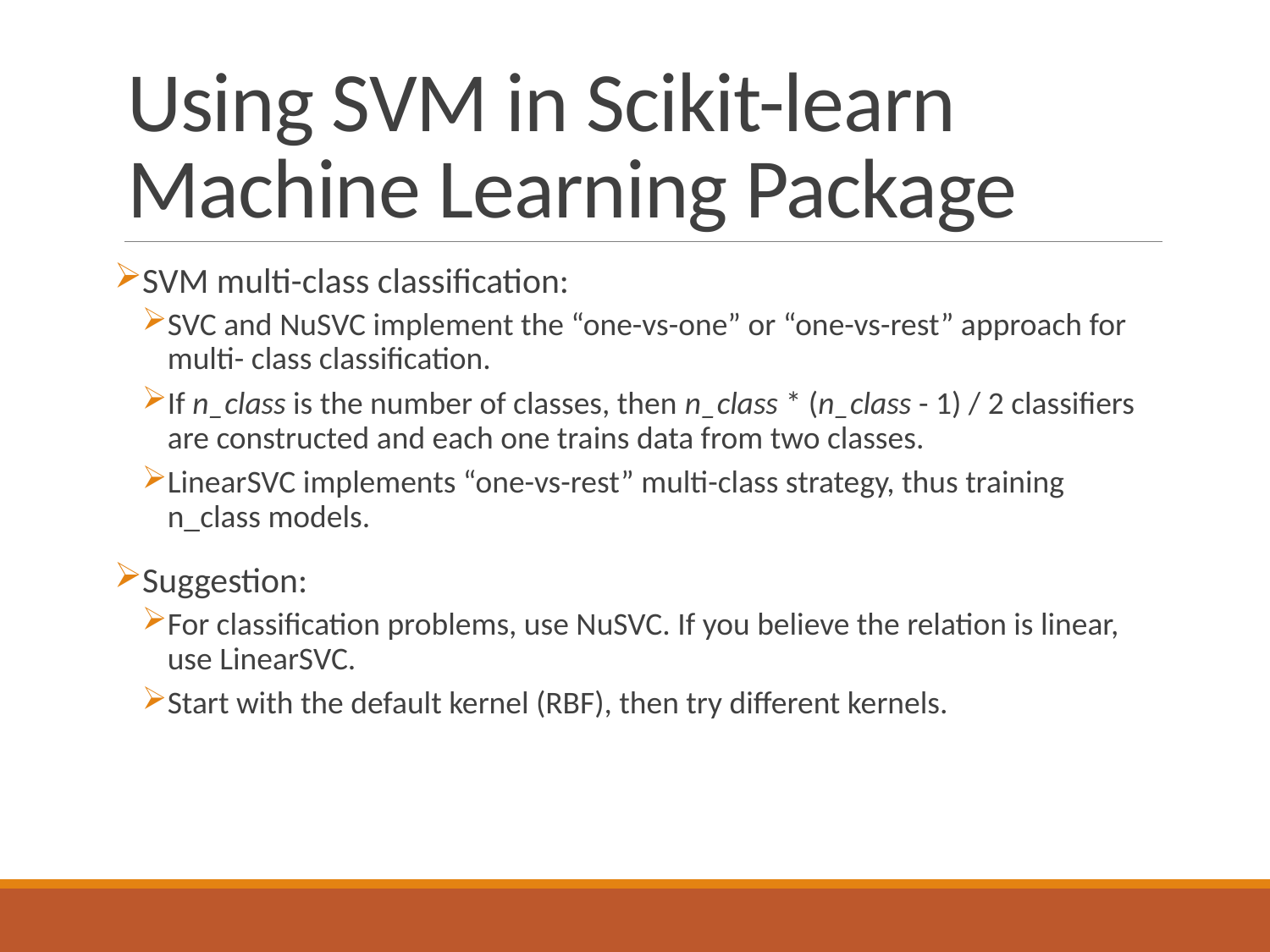

# Using SVM in Scikit-learn Machine Learning Package
SVM multi-class classification:
SVC and NuSVC implement the “one-vs-one” or “one-vs-rest” approach for multi- class classification.
If n_class is the number of classes, then n_class * (n_class - 1) / 2 classifiers are constructed and each one trains data from two classes.
LinearSVC implements “one-vs-rest” multi-class strategy, thus training n_class models.
Suggestion:
For classification problems, use NuSVC. If you believe the relation is linear, use LinearSVC.
Start with the default kernel (RBF), then try different kernels.